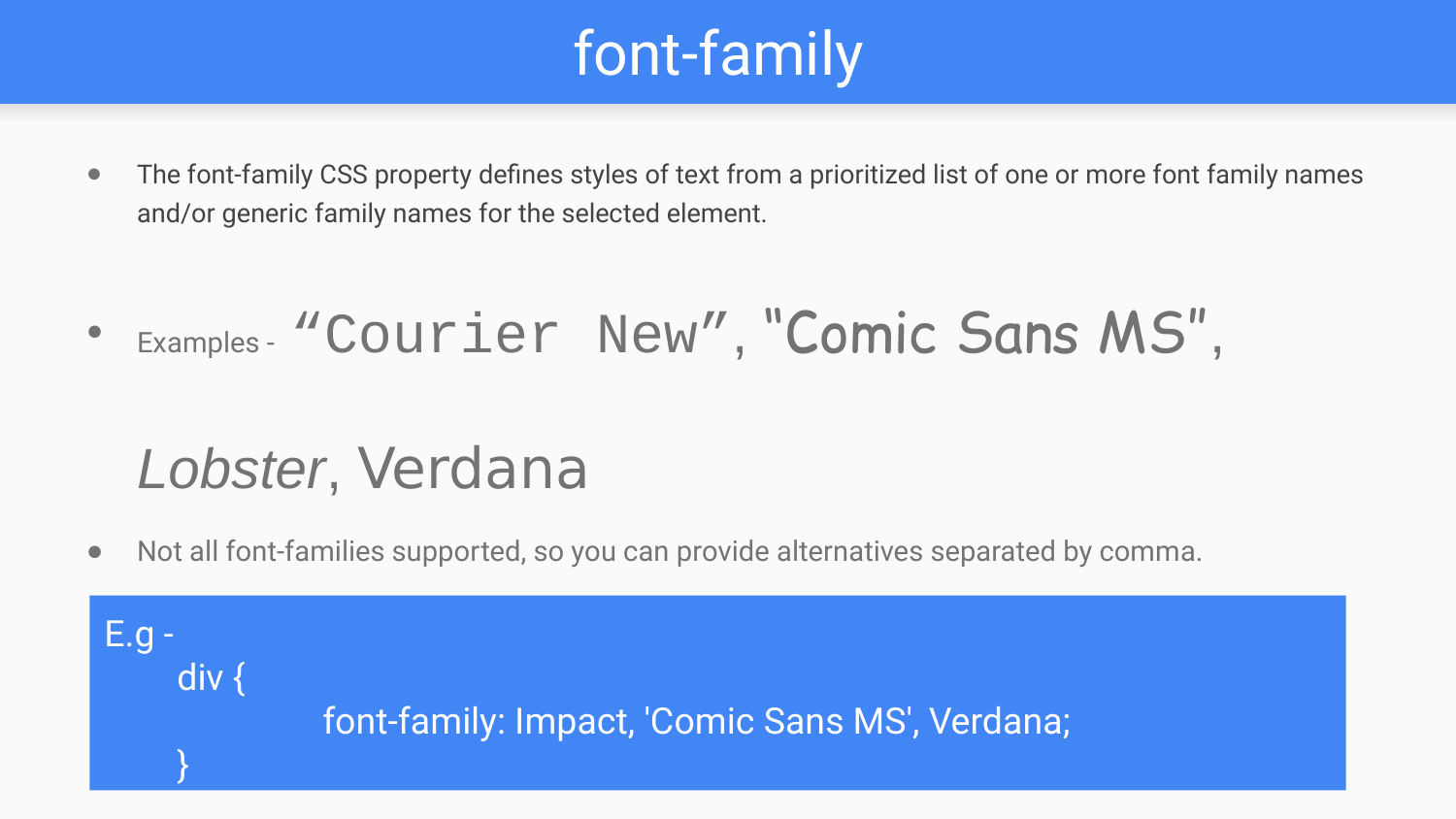

# font-family
The font-family CSS property defines styles of text from a prioritized list of one or more font family names and/or generic family names for the selected element.
Examples - “Courier New”, “Comic Sans MS”, Lobster, Verdana
Not all font-families supported, so you can provide alternatives separated by comma.
E.g -
div {
  	font-family: Impact, 'Comic Sans MS', Verdana;
}